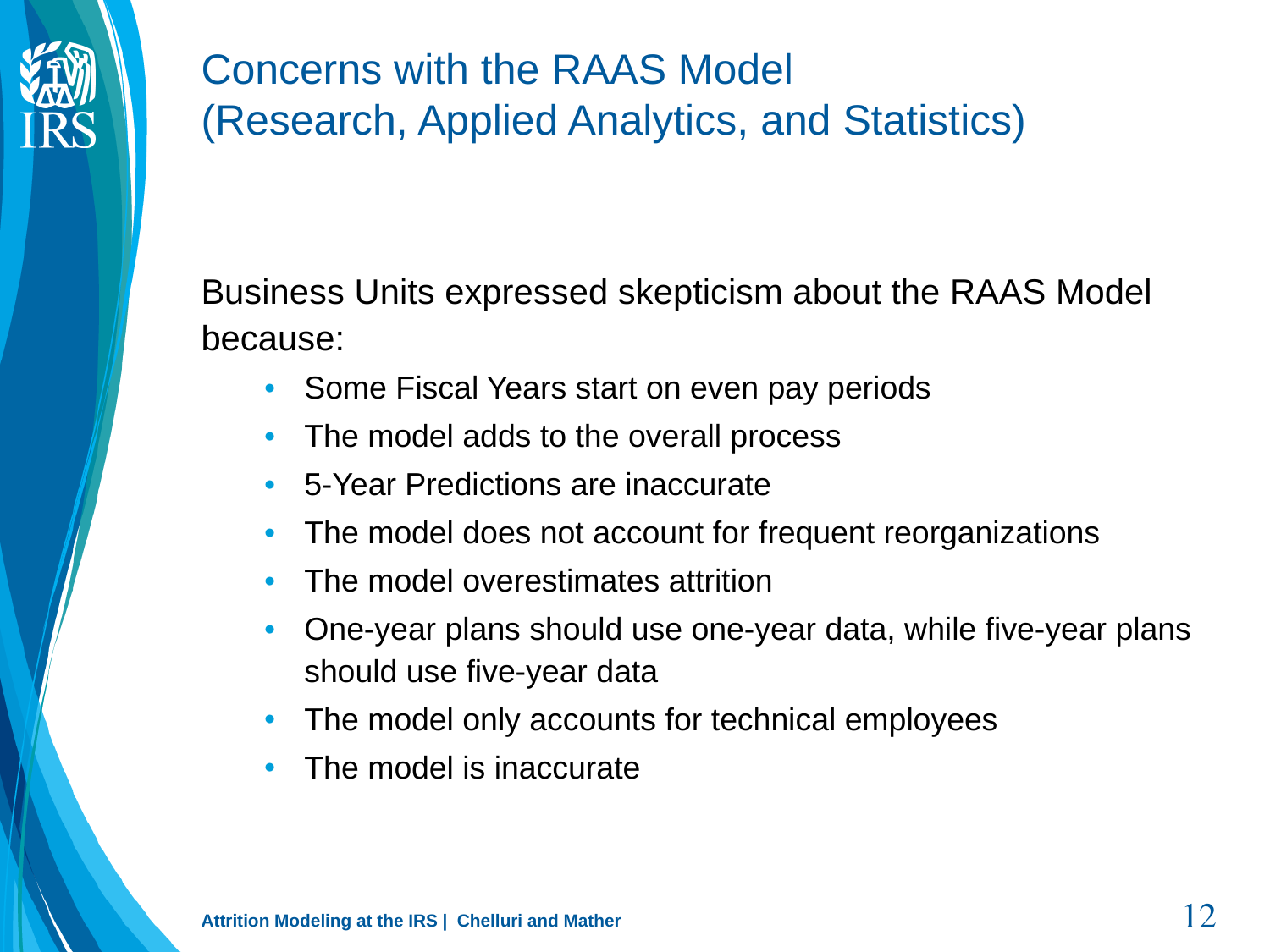

# Concerns with the RAAS Model (Research, Applied Analytics, and Statistics)
Business Units expressed skepticism about the RAAS Model because:
Some Fiscal Years start on even pay periods
The model adds to the overall process
5-Year Predictions are inaccurate
The model does not account for frequent reorganizations
The model overestimates attrition
One-year plans should use one-year data, while five-year plans should use five-year data
The model only accounts for technical employees
The model is inaccurate

Attrition Modeling at the IRS |  Chelluri and Mather
12